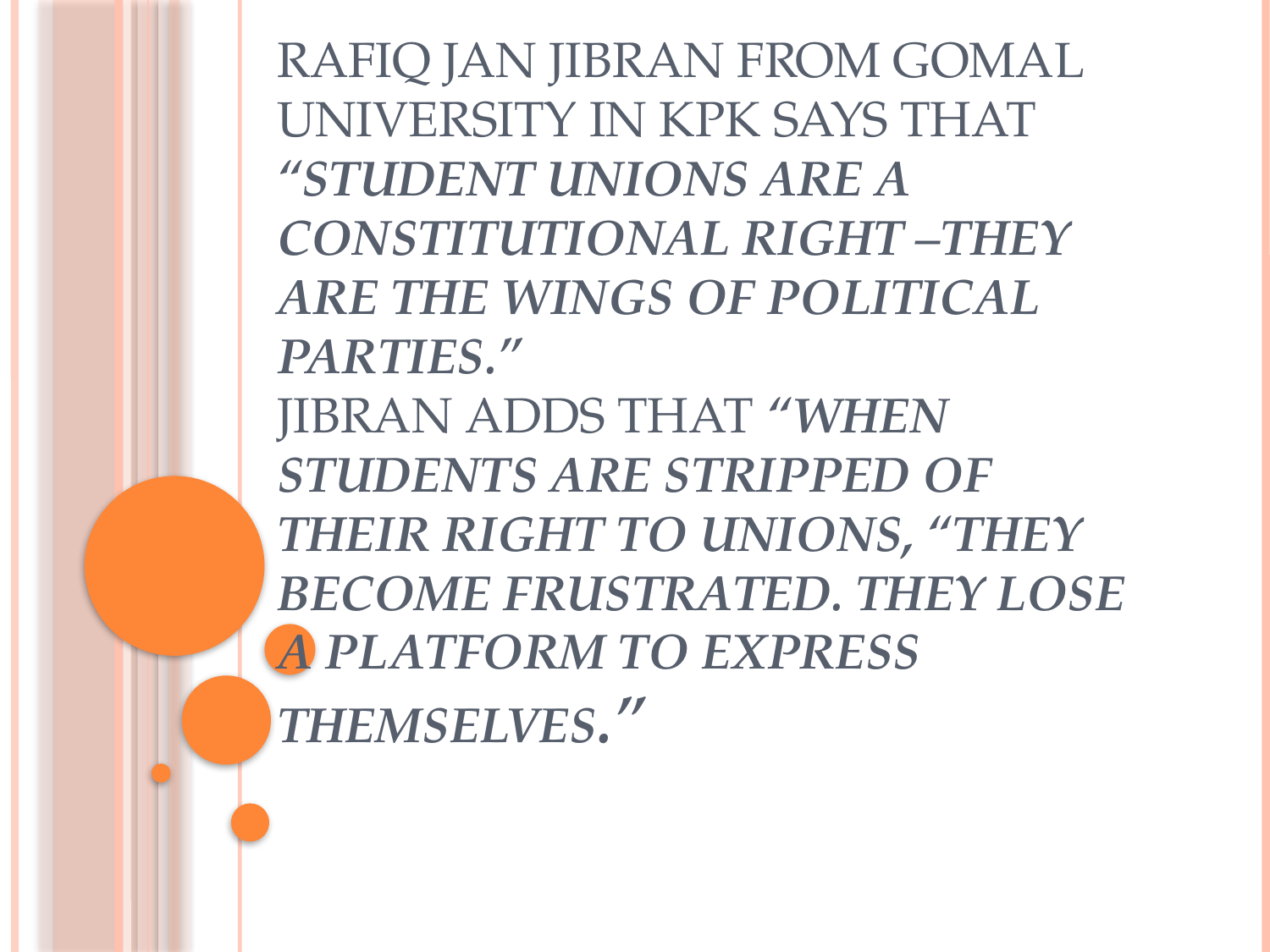

# Rafiq Jan Jibran from Gomal University in KPK says that “Student unions are a constitutional right –They are the wings of political parties.” Jibran adds that “When students are stripped of their right to unions, “They become frustrated. They lose a platform to express themselves.”